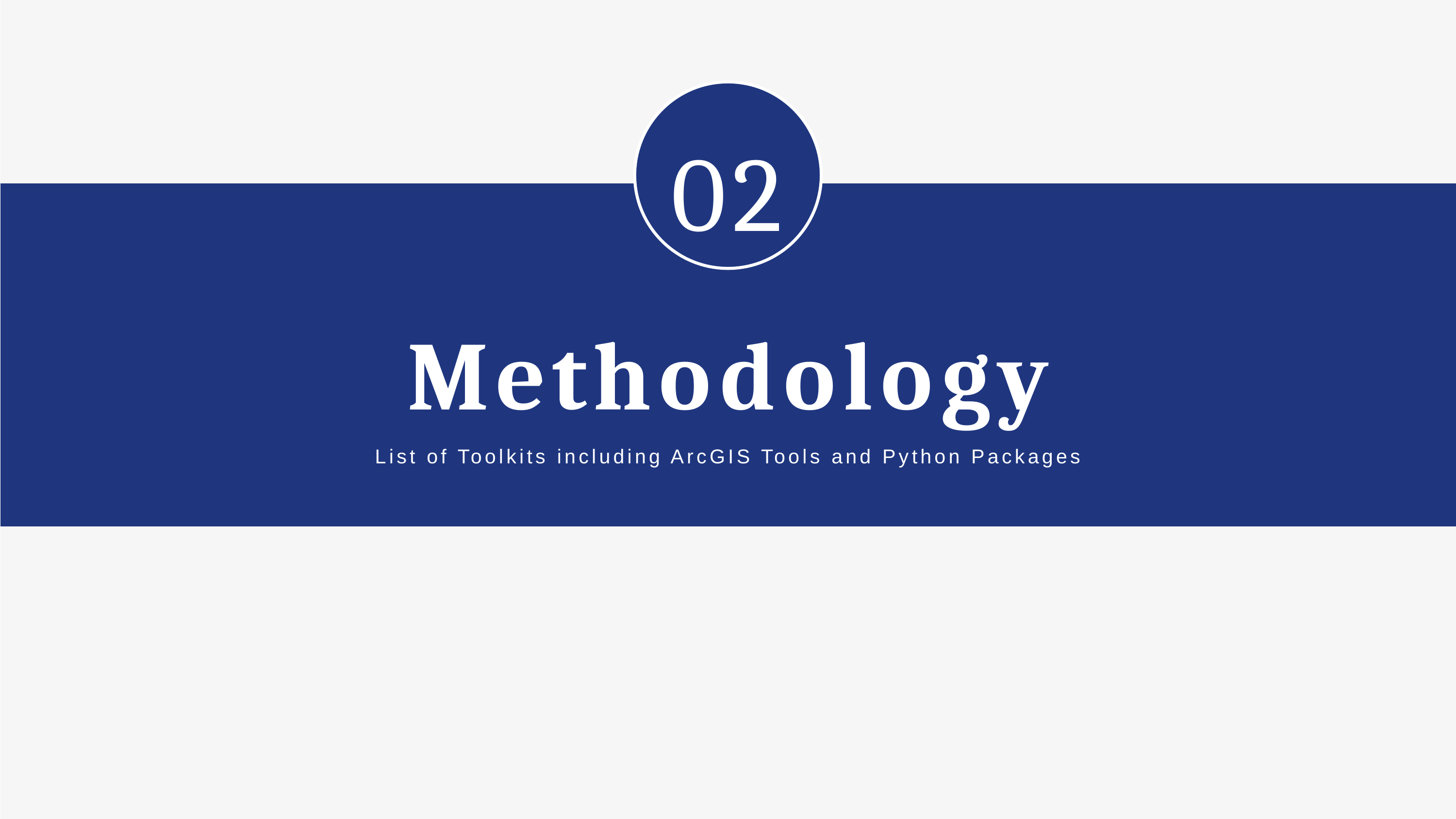

02

Methodology
List of Toolkits including ArcGIS Tools and Python Packages